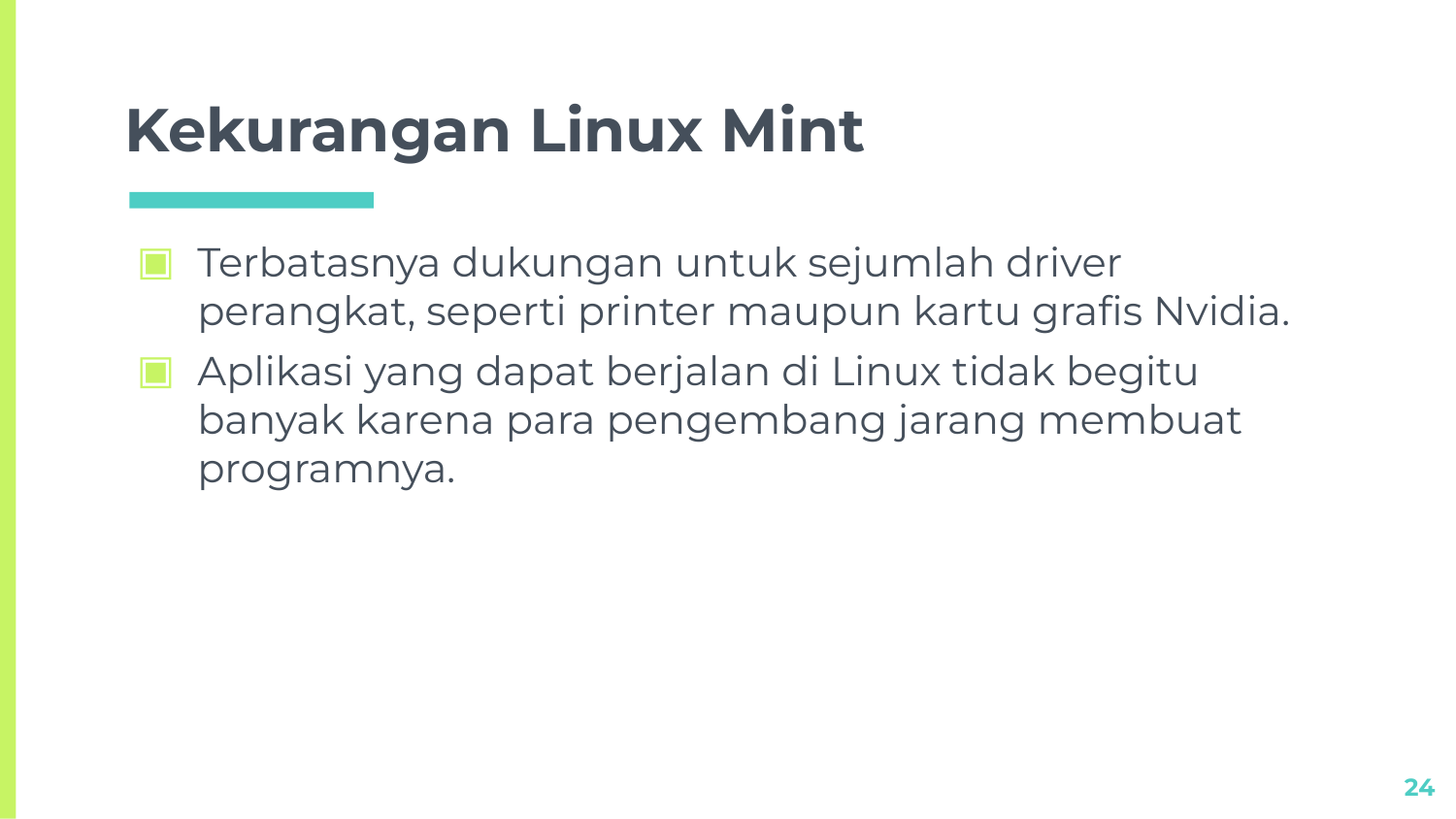

# Kekurangan Linux Mint
Terbatasnya dukungan untuk sejumlah driver perangkat, seperti printer maupun kartu grafis Nvidia.
Aplikasi yang dapat berjalan di Linux tidak begitu banyak karena para pengembang jarang membuat programnya.
24